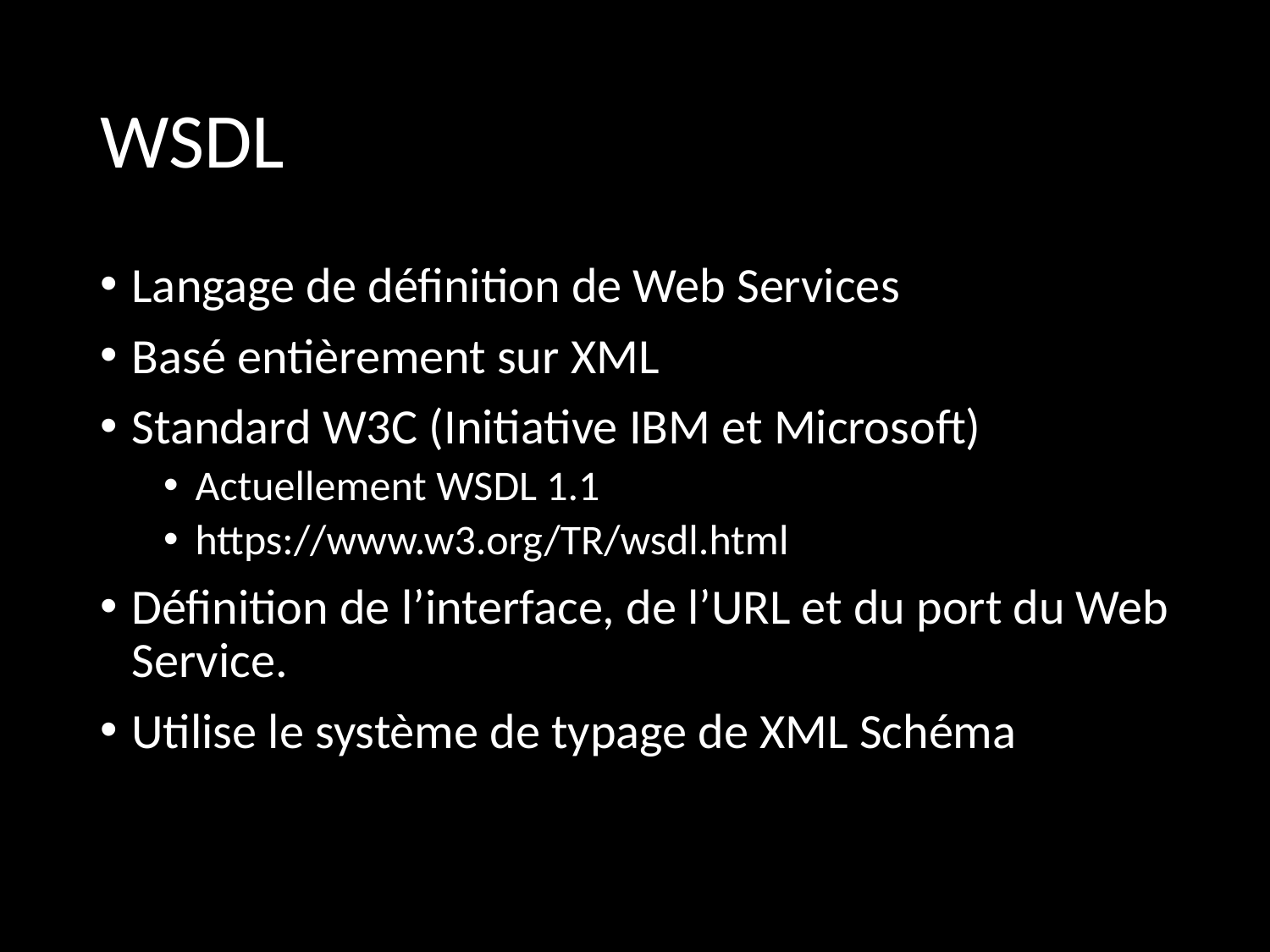

# WSDL
Langage de définition de Web Services
Basé entièrement sur XML
Standard W3C (Initiative IBM et Microsoft)
Actuellement WSDL 1.1
https://www.w3.org/TR/wsdl.html
Définition de l’interface, de l’URL et du port du Web Service.
Utilise le système de typage de XML Schéma